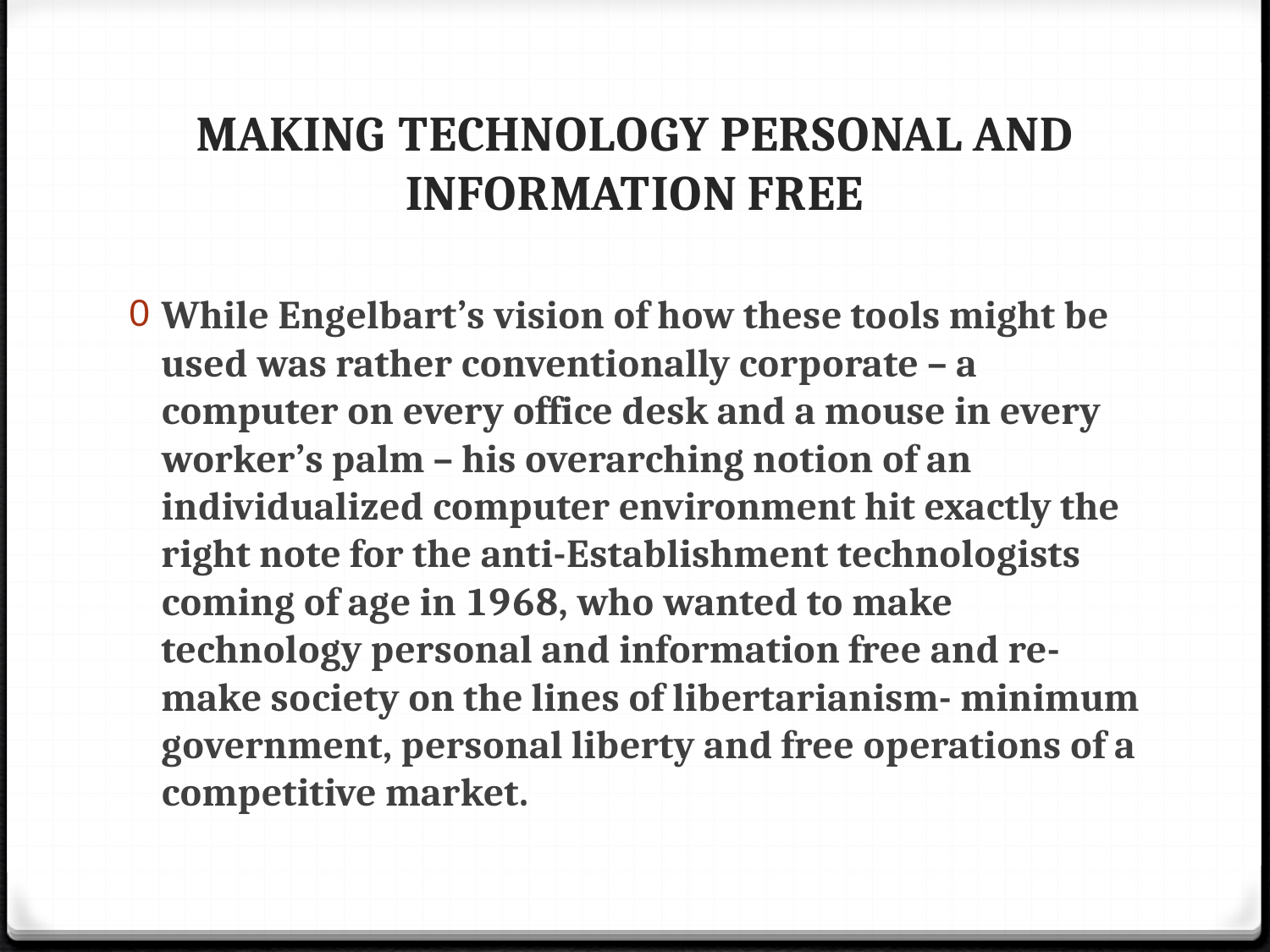

# MAKING TECHNOLOGY PERSONAL AND INFORMATION FREE
While Engelbart’s vision of how these tools might be used was rather conventionally corporate – a computer on every office desk and a mouse in every worker’s palm – his overarching notion of an individualized computer environment hit exactly the right note for the anti-Establishment technologists coming of age in 1968, who wanted to make technology personal and information free and re-make society on the lines of libertarianism- minimum government, personal liberty and free operations of a competitive market.